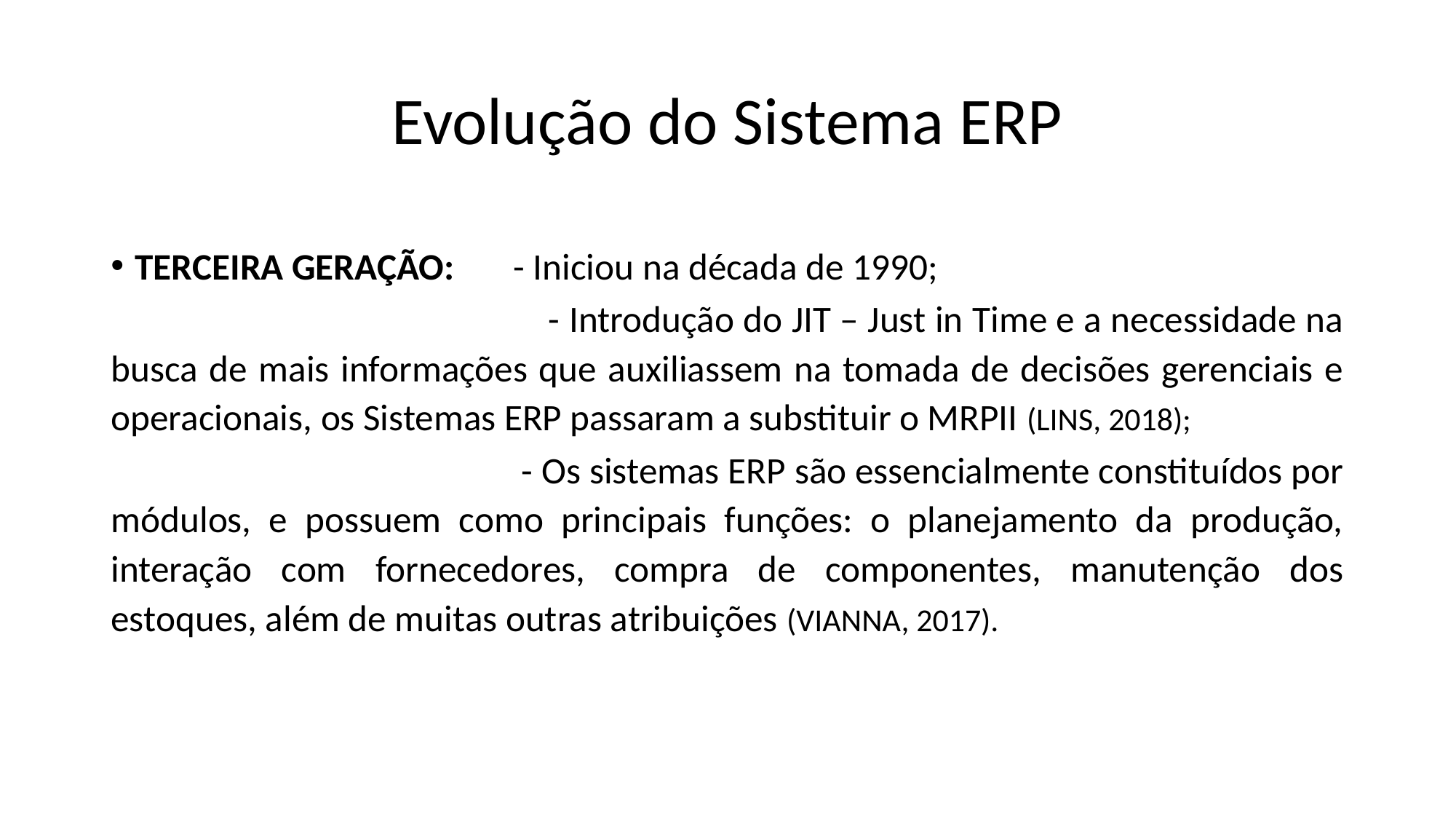

# Evolução do Sistema ERP

TERCEIRA GERAÇÃO:       - Iniciou na década de 1990;
                                                - Introdução do JIT – Just in Time e a necessidade na busca de mais informações que auxiliassem na tomada de decisões gerenciais e operacionais, os Sistemas ERP passaram a substituir o MRPII (LINS, 2018);
                                               - Os sistemas ERP são essencialmente constituídos por módulos, e possuem como principais funções: o planejamento da produção, interação com fornecedores, compra de componentes, manutenção dos estoques, além de muitas outras atribuições (VIANNA, 2017).